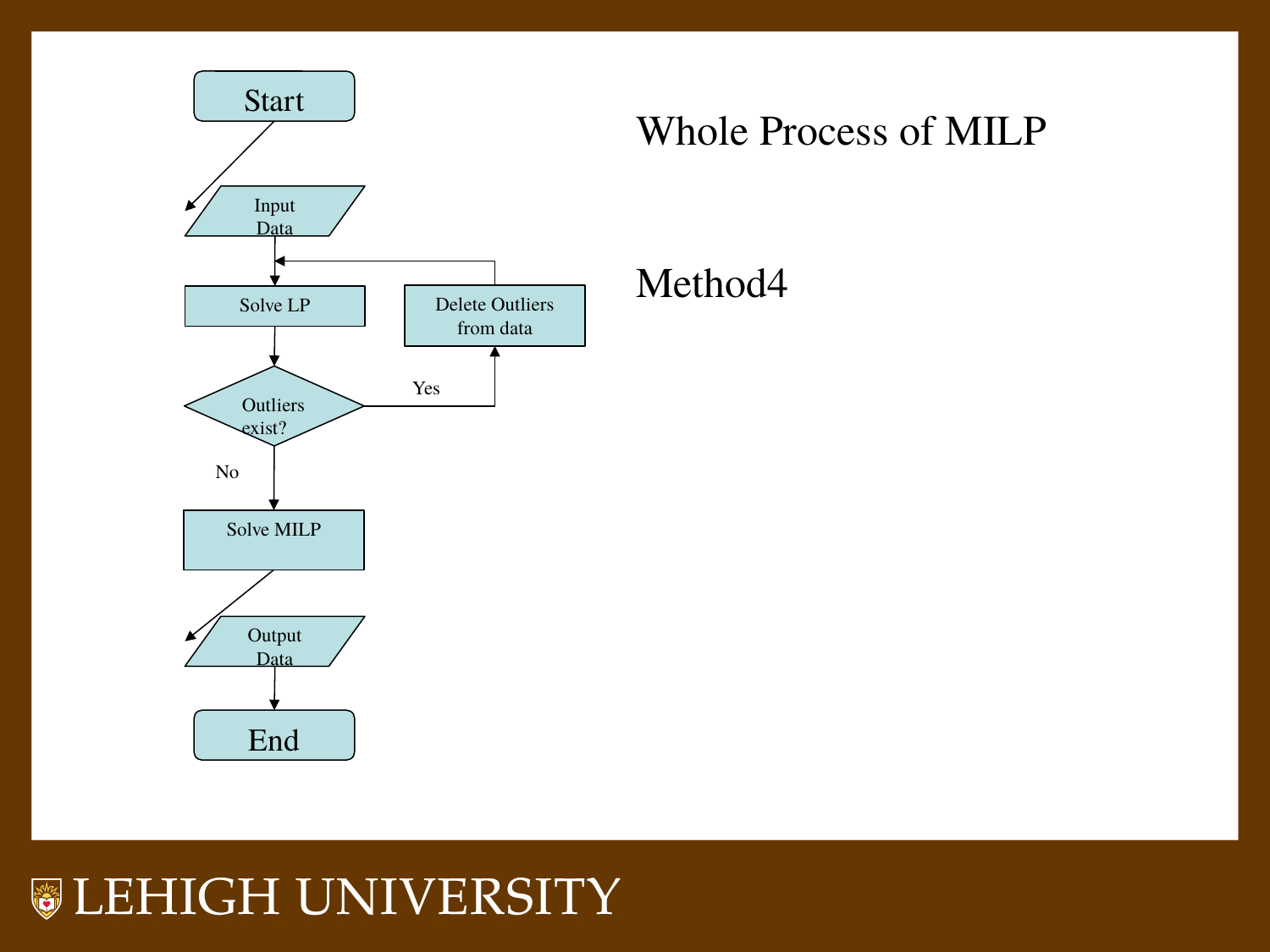

Start
Whole Process of MILP

Method4
Input Data
Delete Outliers from data
Solve LP
Outliers exist?
Yes
No
Solve MILP
Output Data
End